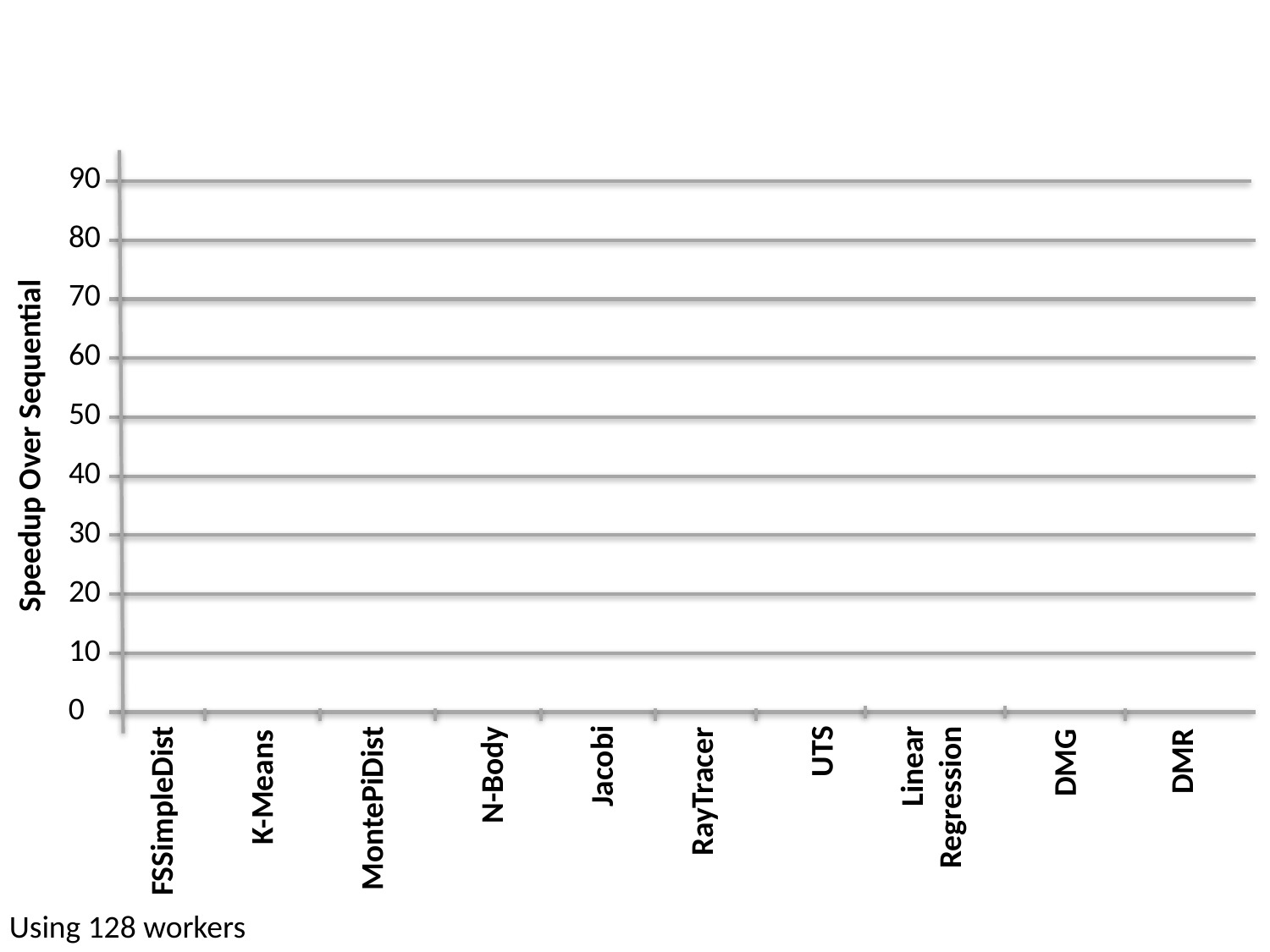

90
80
70
60
50
Speedup Over Sequential
40
30
20
10
0
UTS
DMR
DMG
Jacobi
N-Body
Linear
Regression
K-Means
RayTracer
MontePiDist
FSSimpleDist
Using 128 workers